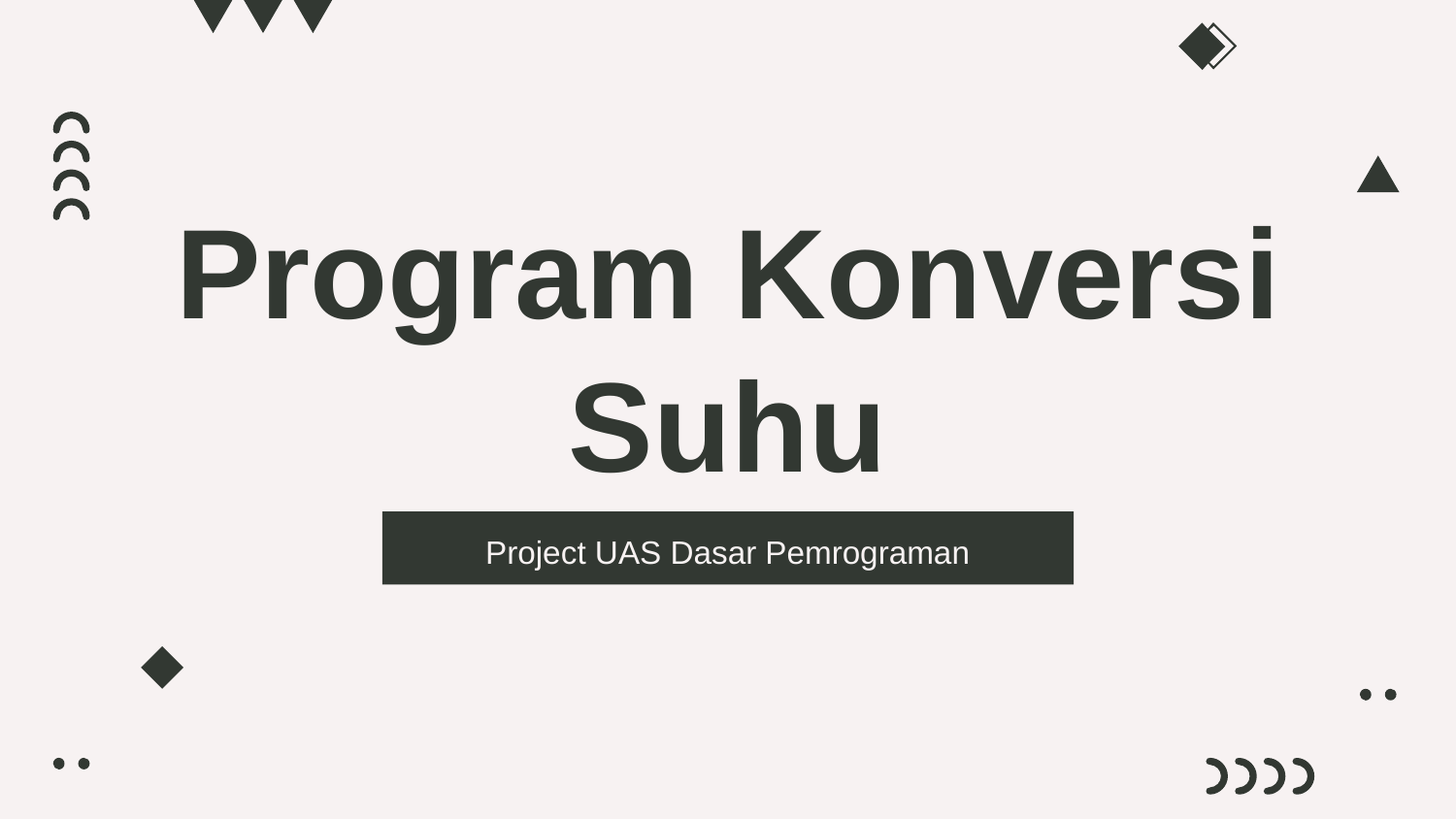

# Program Konversi Suhu
Project UAS Dasar Pemrograman